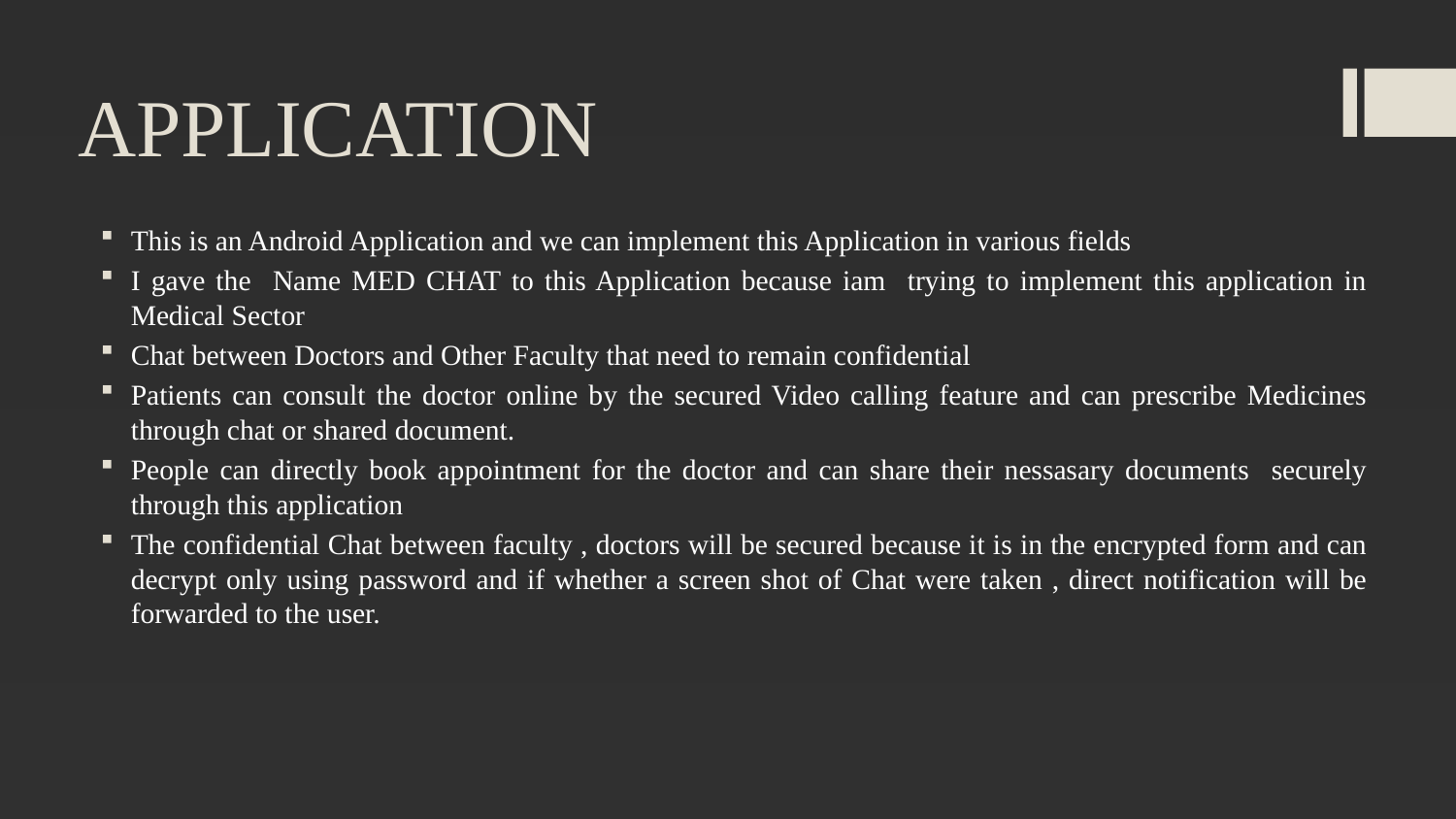

# APPLICATION
This is an Android Application and we can implement this Application in various fields
I gave the  Name MED CHAT to this Application because iam  trying to implement this application in Medical Sector
Chat between Doctors and Other Faculty that need to remain confidential
Patients can consult the doctor online by the secured Video calling feature and can prescribe Medicines through chat or shared document.
People can directly book appointment for the doctor and can share their nessasary documents  securely through this application
The confidential Chat between faculty , doctors will be secured because it is in the encrypted form and can decrypt only using password and if whether a screen shot of Chat were taken , direct notification will be forwarded to the user.